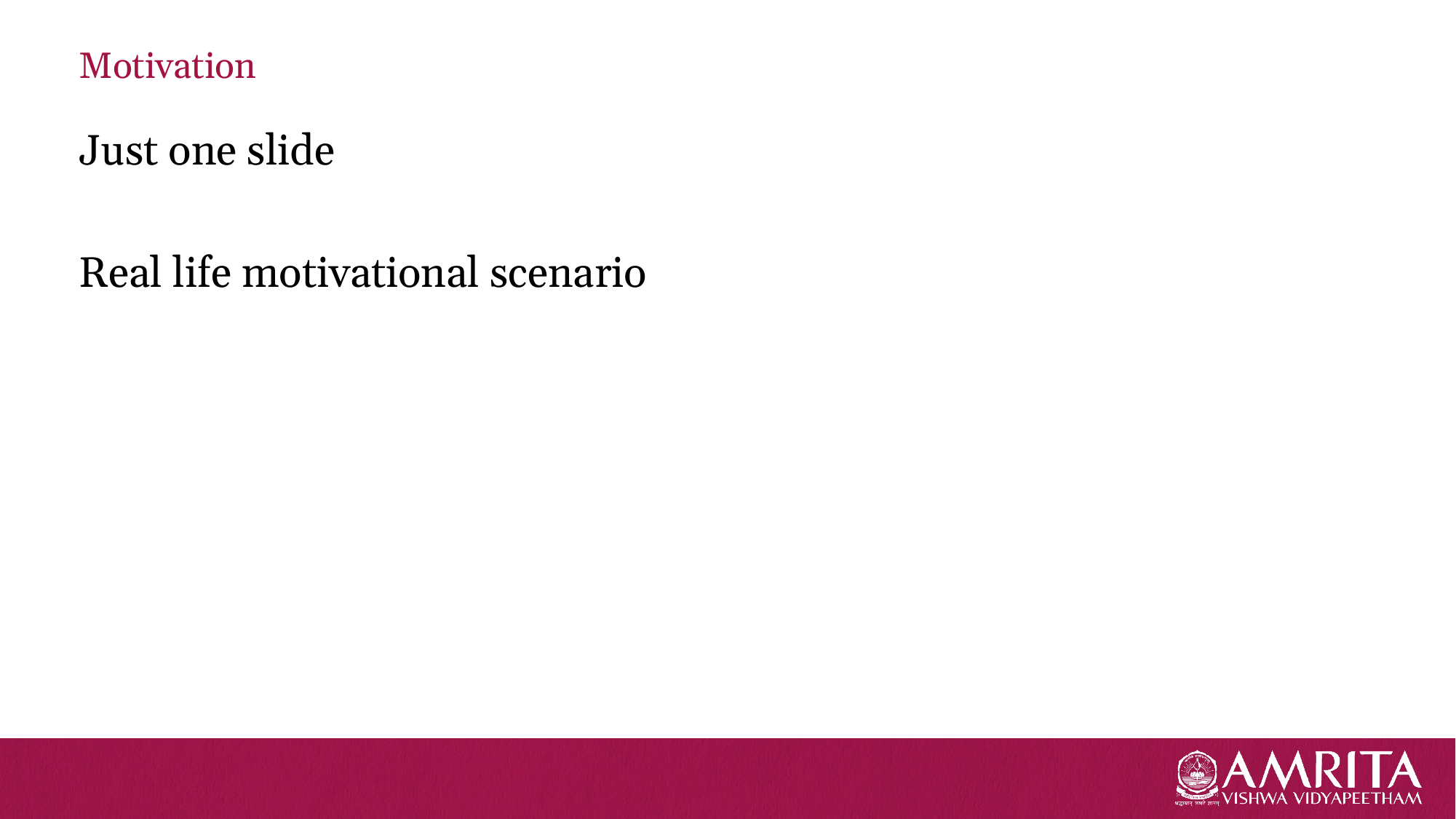

# Motivation
Just one slide

Real life motivational scenario